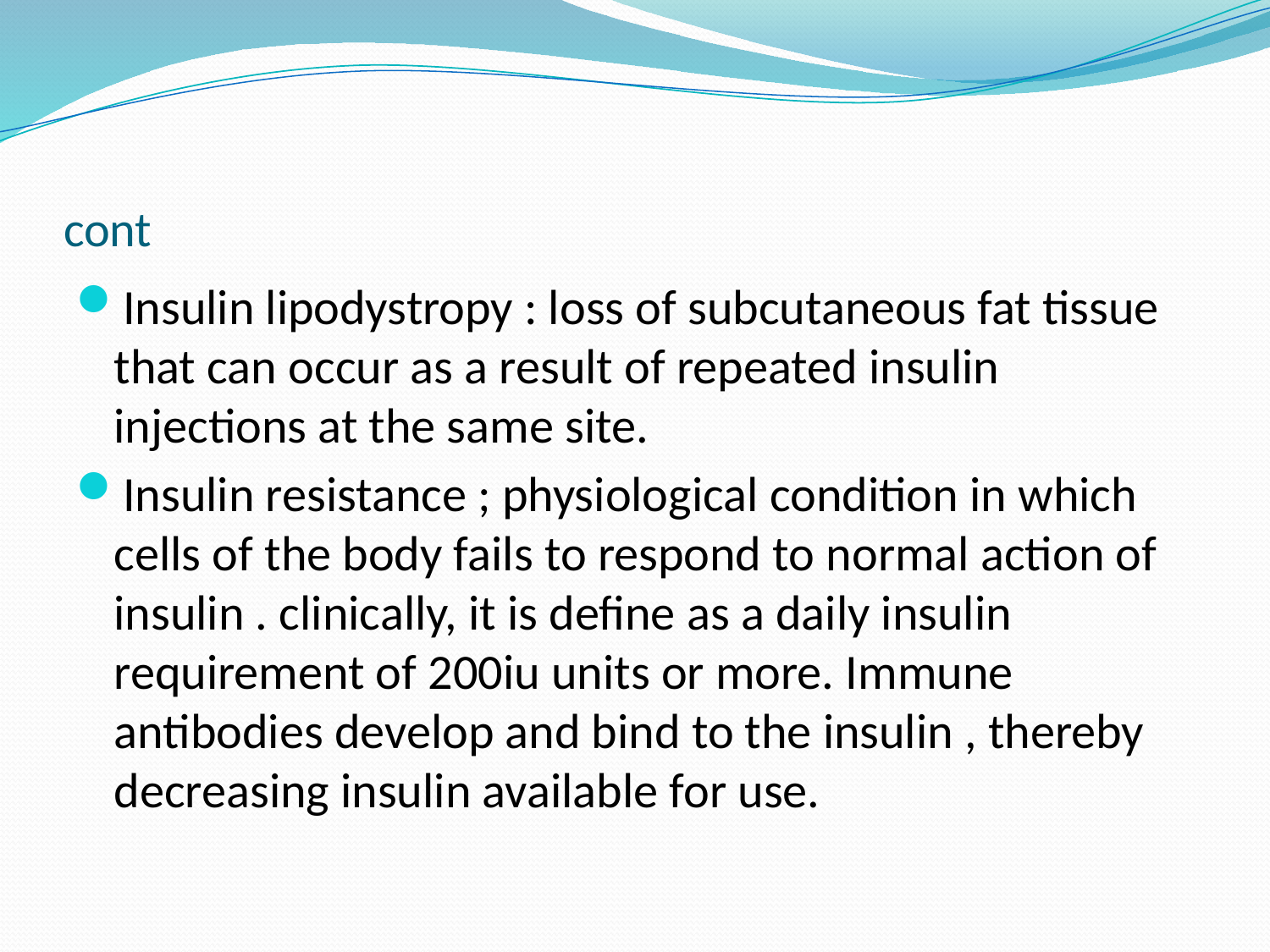

# cont
Insulin lipodystropy : loss of subcutaneous fat tissue that can occur as a result of repeated insulin injections at the same site.
Insulin resistance ; physiological condition in which cells of the body fails to respond to normal action of insulin . clinically, it is define as a daily insulin requirement of 200iu units or more. Immune antibodies develop and bind to the insulin , thereby decreasing insulin available for use.